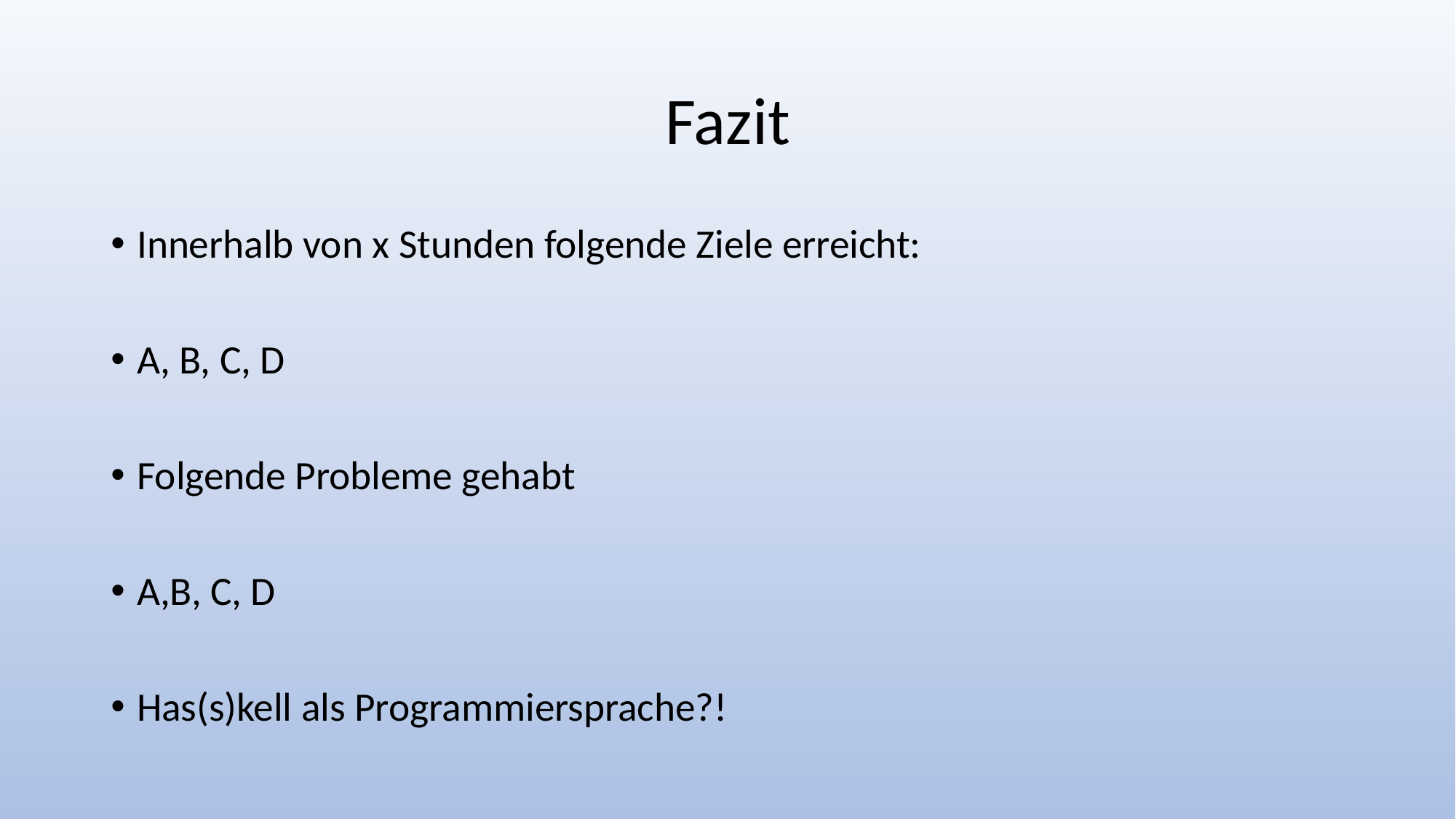

# Fazit
Innerhalb von x Stunden folgende Ziele erreicht:

A, B, C, D

Folgende Probleme gehabt

A,B, C, D

Has(s)kell als Programmiersprache?!